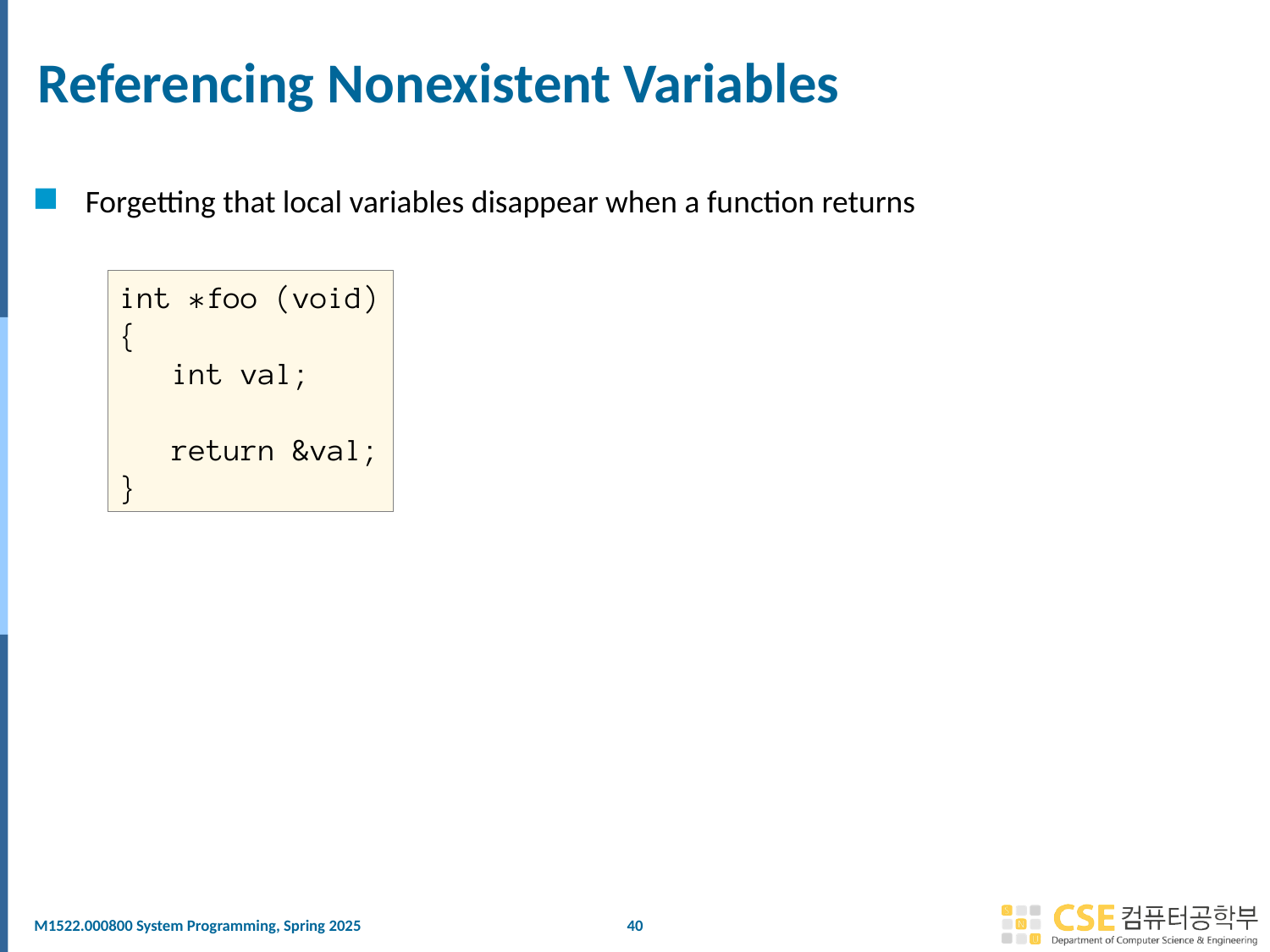

# Referencing Nonexistent Variables
Forgetting that local variables disappear when a function returns
int *foo (void)
{
   int val;

   return &val;
}